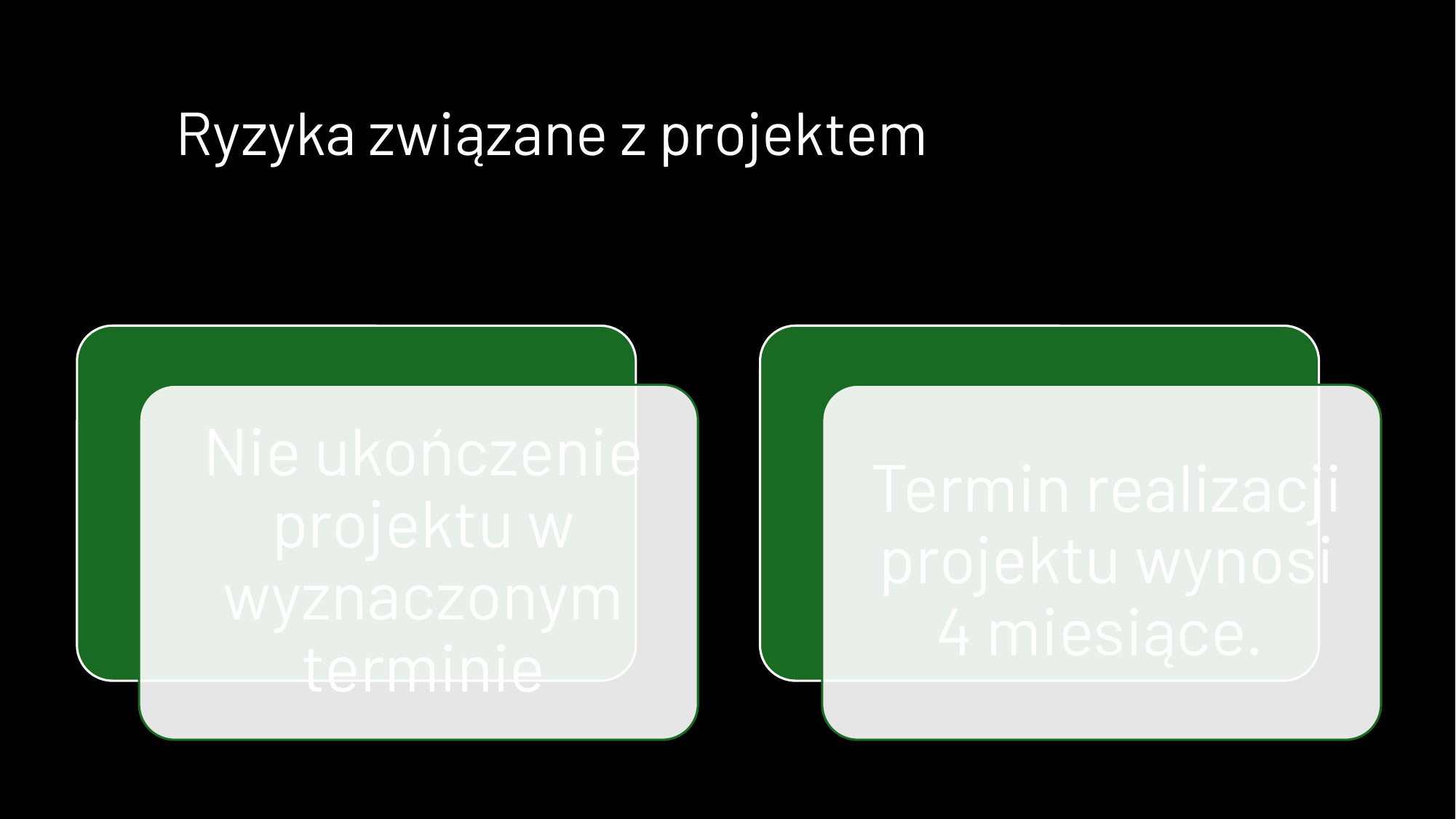

# Ryzyka związane z projektem
Nie ukończenie projektu w wyznaczonym terminie
Termin realizacji projektu wynosi 4 miesiące.